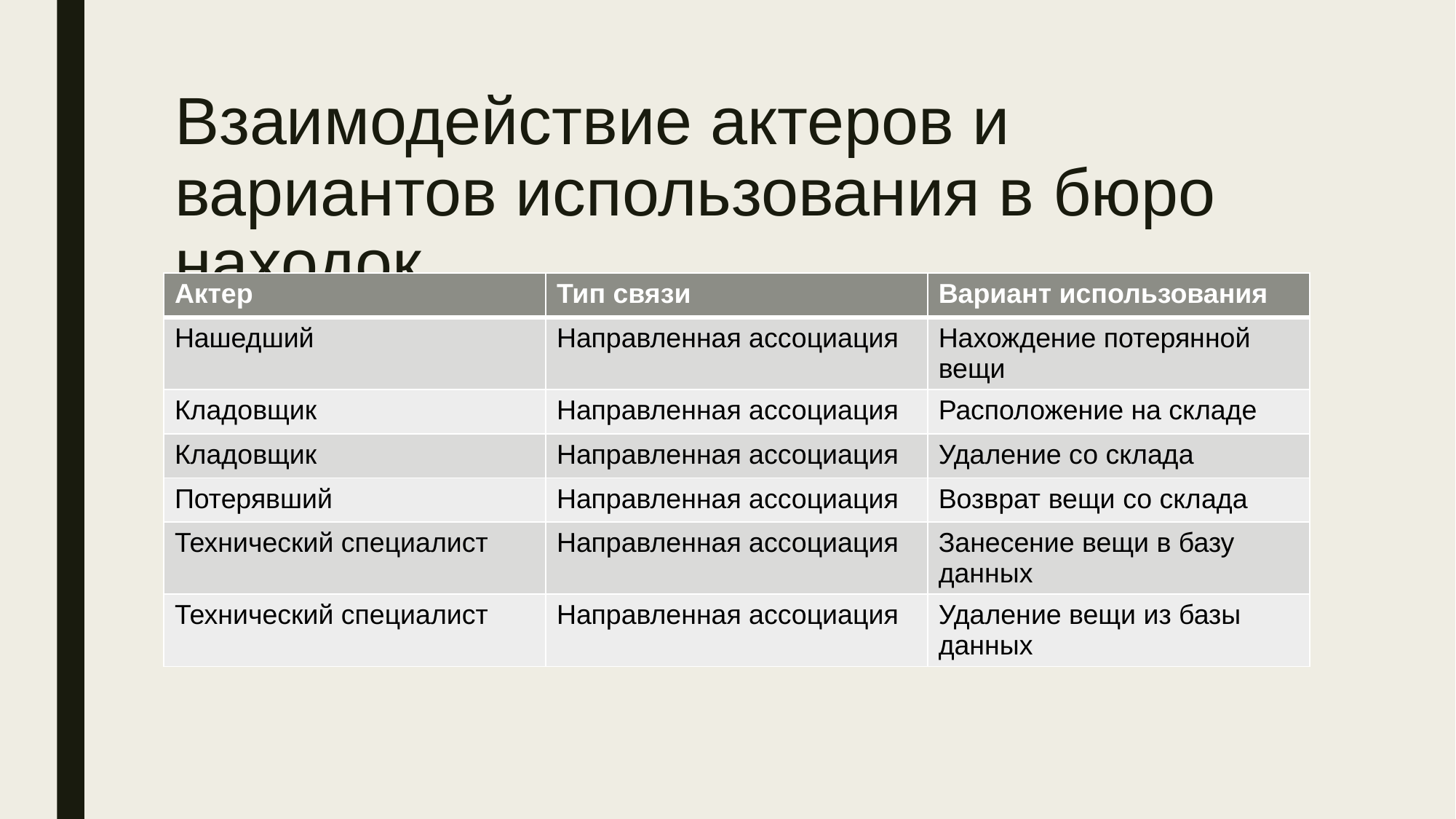

# Взаимодействие актеров и вариантов использования в бюро находок
| Актер | Тип связи | Вариант использования |
| --- | --- | --- |
| Нашедший | Направленная ассоциация | Нахождение потерянной вещи |
| Кладовщик | Направленная ассоциация | Расположение на складе |
| Кладовщик | Направленная ассоциация | Удаление со склада |
| Потерявший | Направленная ассоциация | Возврат вещи со склада |
| Технический специалист | Направленная ассоциация | Занесение вещи в базу данных |
| Технический специалист | Направленная ассоциация | Удаление вещи из базы данных |